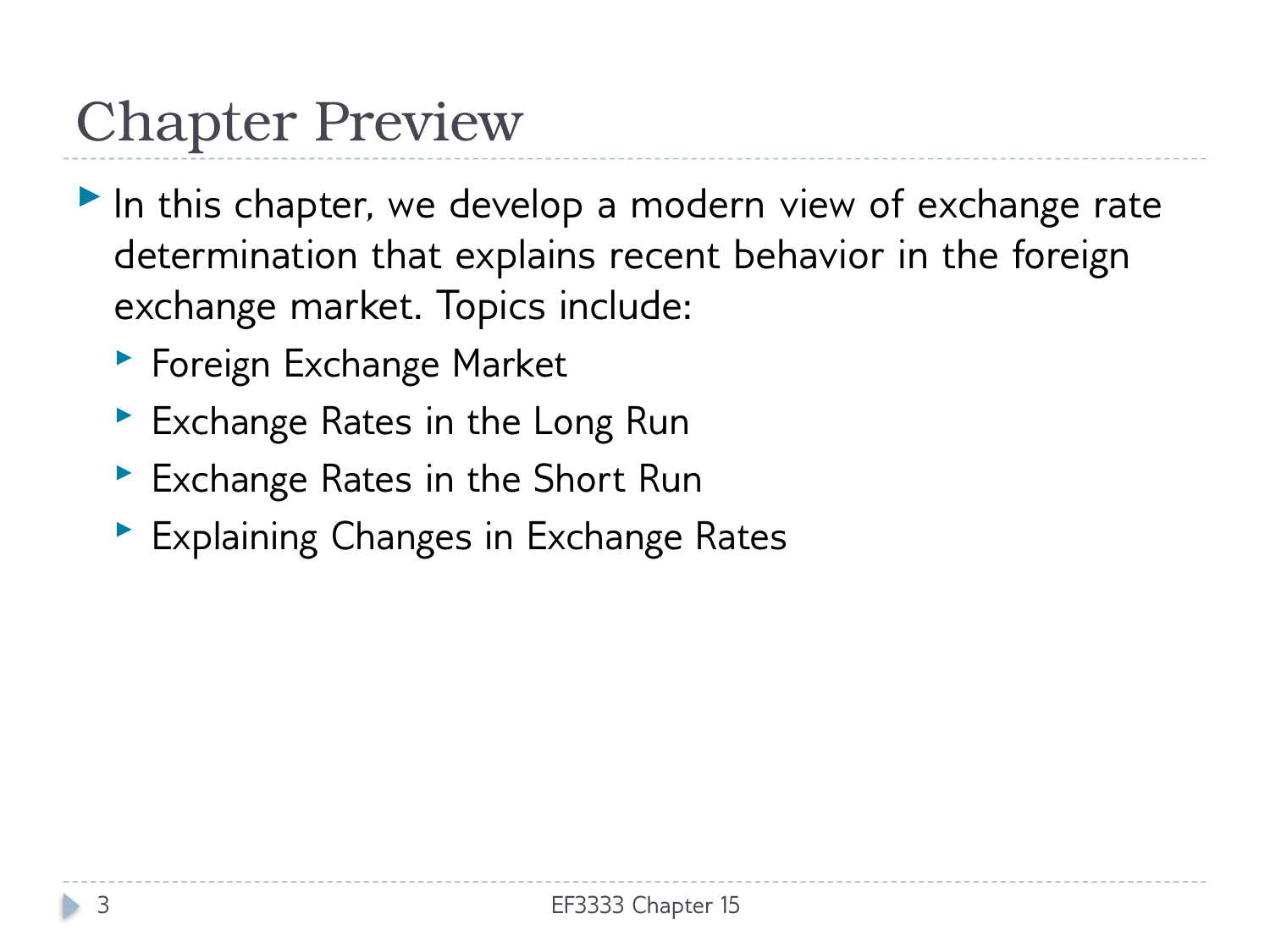

# Chapter Preview
In this chapter, we develop a modern view of exchange rate determination that explains recent behavior in the foreign exchange market. Topics include:
Foreign Exchange Market
Exchange Rates in the Long Run
Exchange Rates in the Short Run
Explaining Changes in Exchange Rates
3
EF3333 Chapter 15